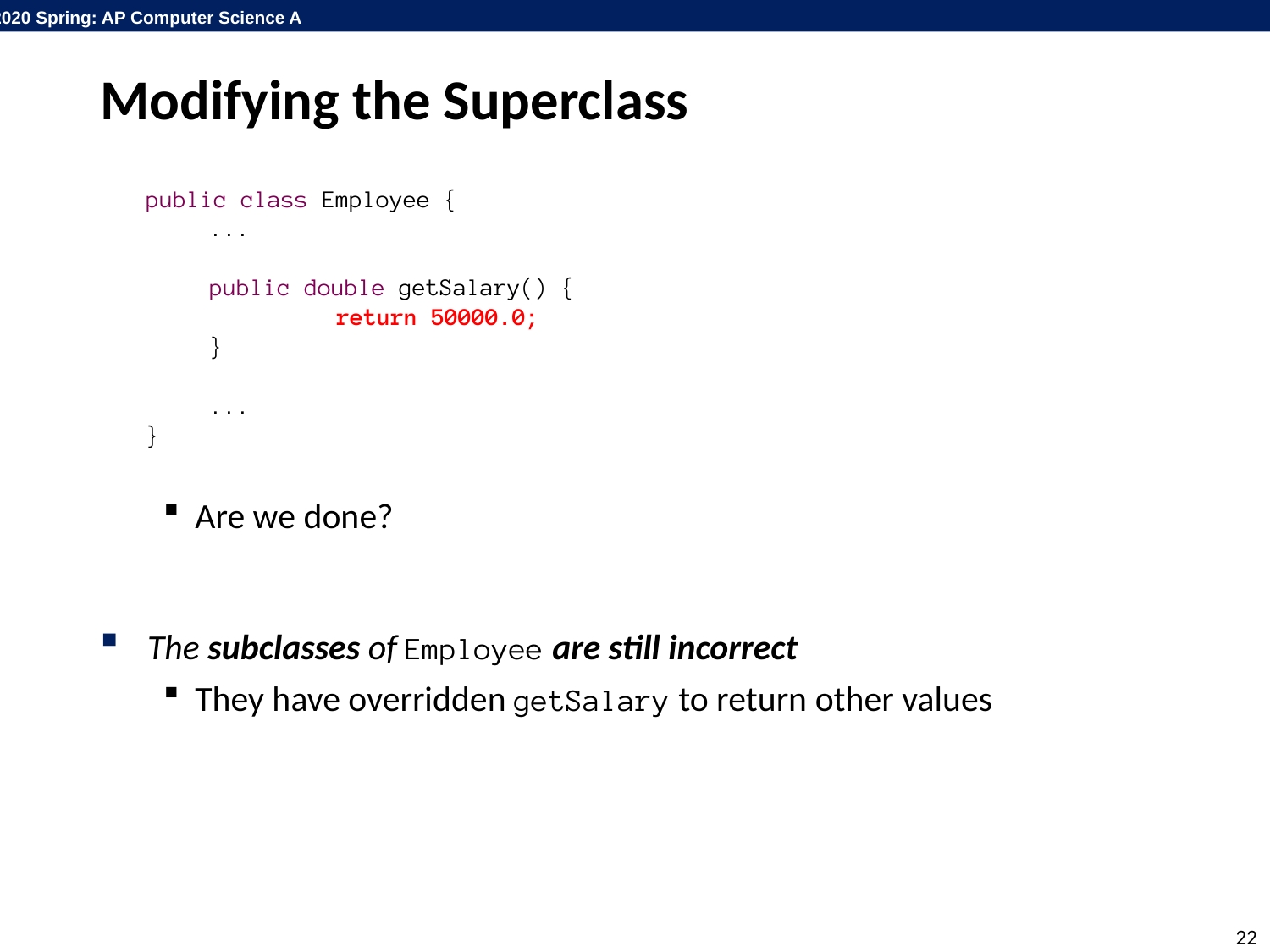

# Modifying the Superclass

Are we done?

The subclasses of Employee are still incorrect
They have overridden getSalary to return other values
public class Employee {
...

public double getSalary() {
	return 50000.0;
}

...
}
22